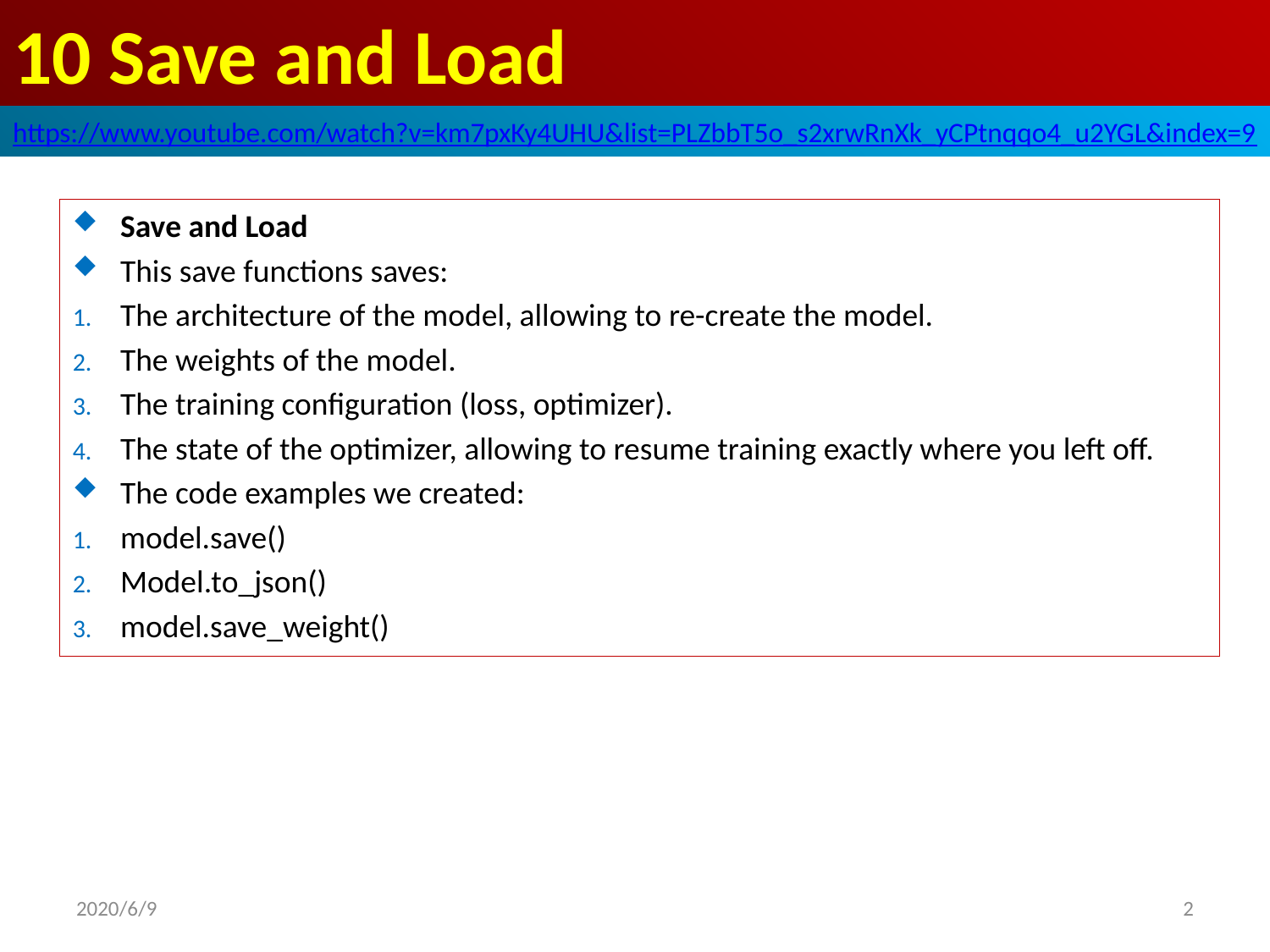

# 10 Save and Load
https://www.youtube.com/watch?v=km7pxKy4UHU&list=PLZbbT5o_s2xrwRnXk_yCPtnqqo4_u2YGL&index=9
Save and Load
This save functions saves:
The architecture of the model, allowing to re-create the model.
The weights of the model.
The training configuration (loss, optimizer).
The state of the optimizer, allowing to resume training exactly where you left off.
The code examples we created:
model.save()
Model.to_json()
model.save_weight()
2020/6/9
2